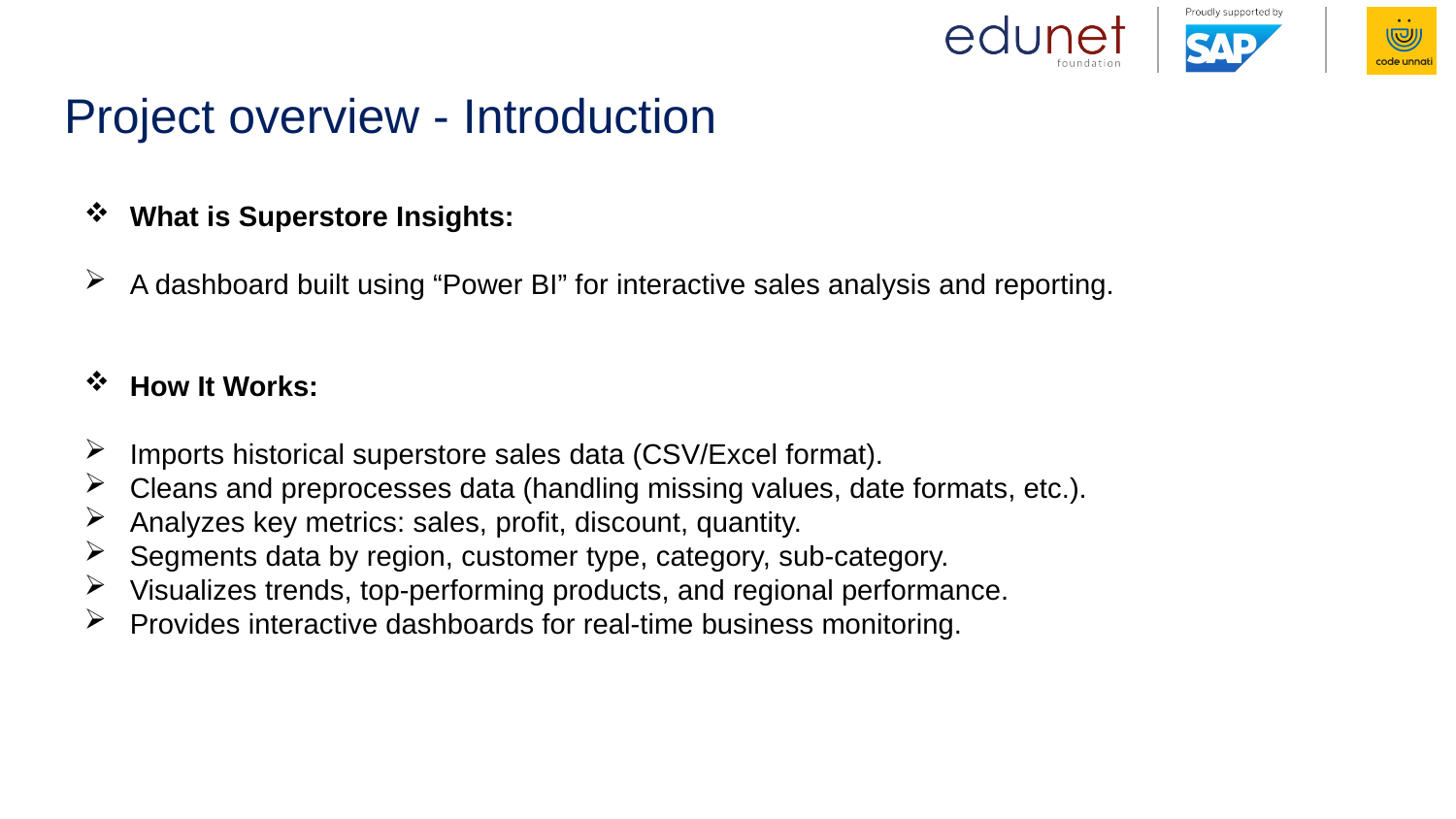

# Project overview - Introduction
What is Superstore Insights:

A dashboard built using “Power BI” for interactive sales analysis and reporting.

How It Works:

Imports historical superstore sales data (CSV/Excel format).
Cleans and preprocesses data (handling missing values, date formats, etc.).
Analyzes key metrics: sales, profit, discount, quantity.
Segments data by region, customer type, category, sub-category.
Visualizes trends, top-performing products, and regional performance.
Provides interactive dashboards for real-time business monitoring.